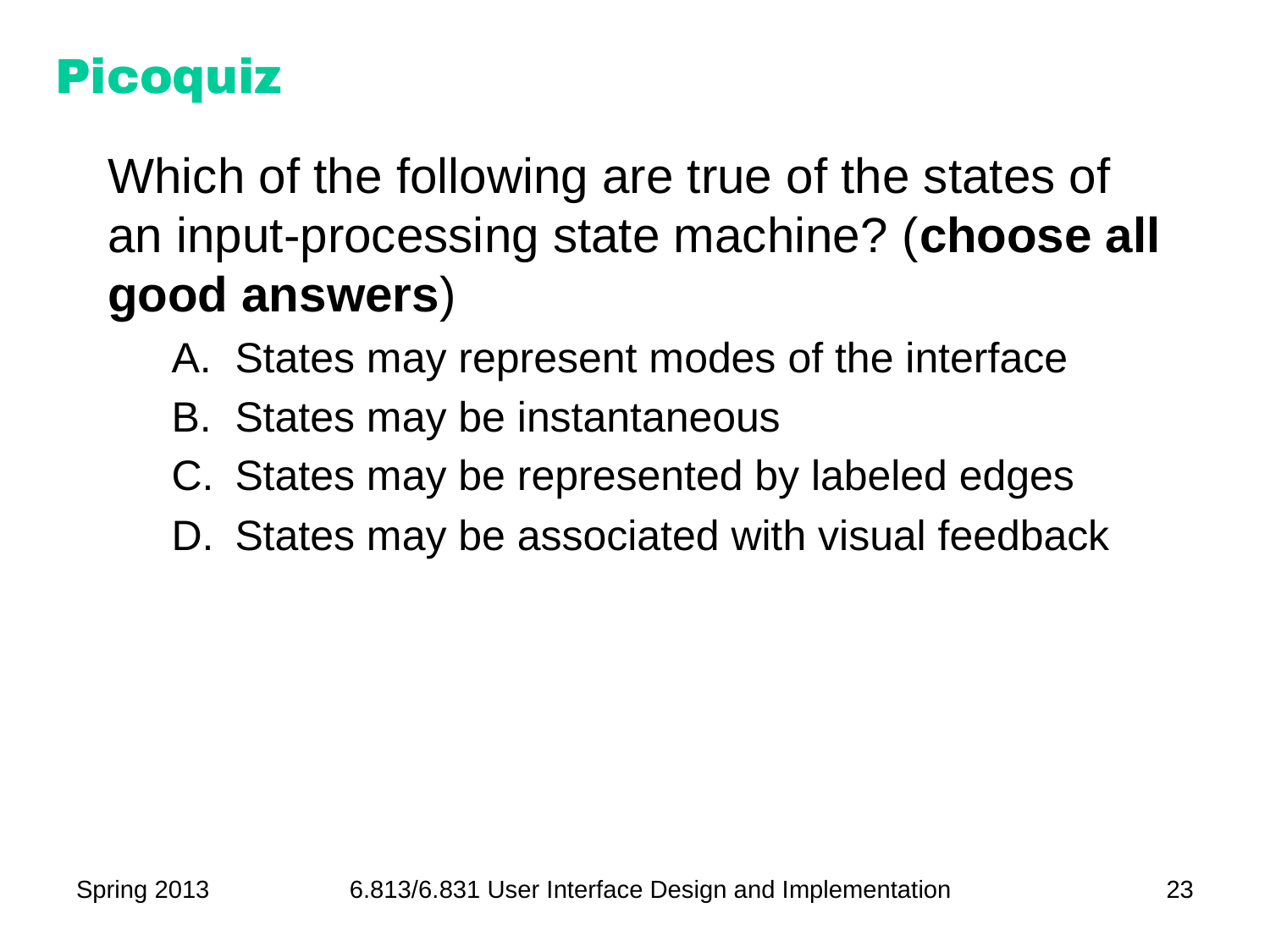

# Picoquiz
Which of the following are true of the states of an input-processing state machine? (choose all good answers)
States may represent modes of the interface
States may be instantaneous
States may be represented by labeled edges
States may be associated with visual feedback
Spring 2013
6.813/6.831 User Interface Design and Implementation
23